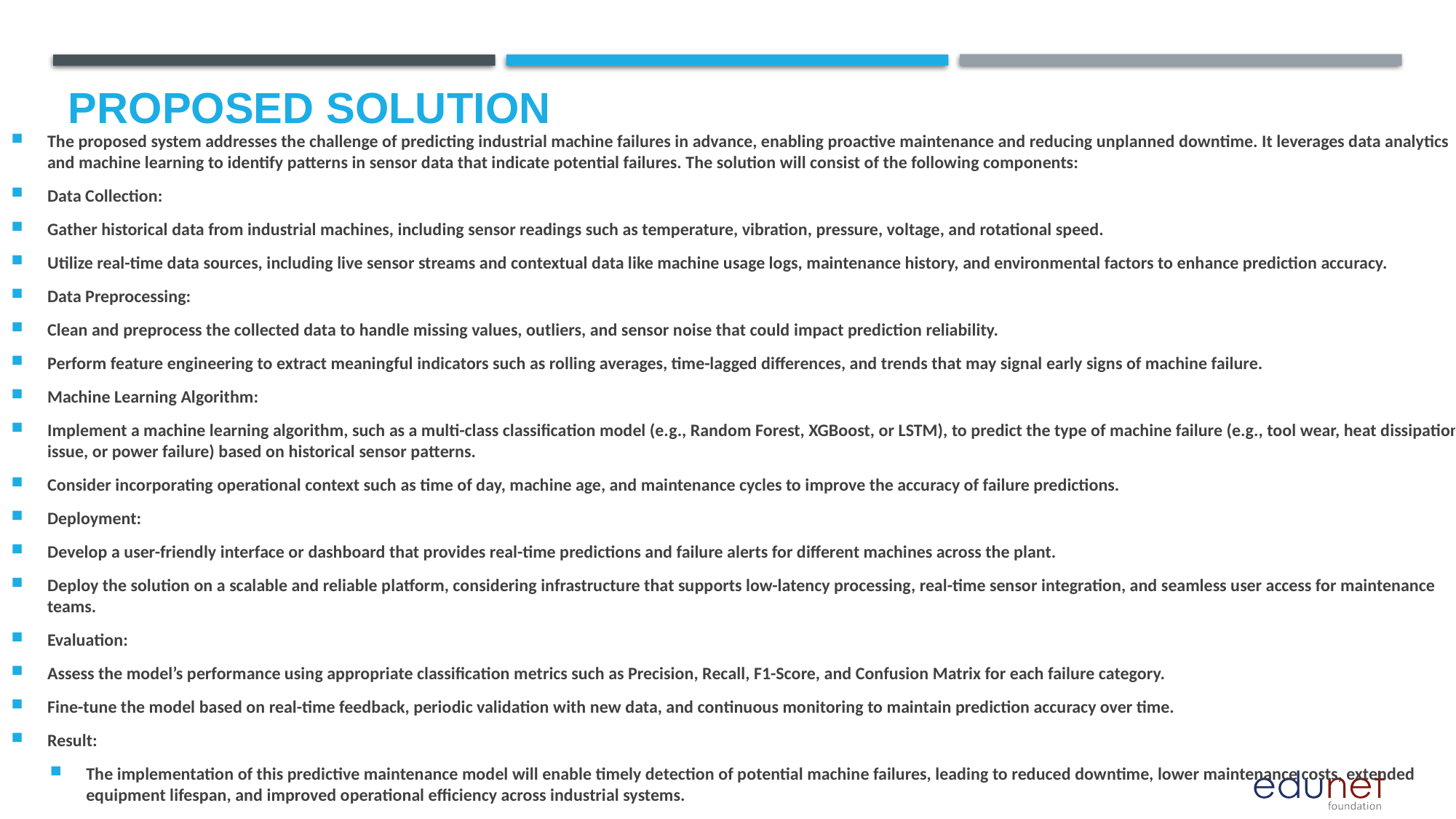

# Proposed Solution

The proposed system addresses the challenge of predicting industrial machine failures in advance, enabling proactive maintenance and reducing unplanned downtime. It leverages data analytics and machine learning to identify patterns in sensor data that indicate potential failures. The solution will consist of the following components:
Data Collection:
Gather historical data from industrial machines, including sensor readings such as temperature, vibration, pressure, voltage, and rotational speed.
Utilize real-time data sources, including live sensor streams and contextual data like machine usage logs, maintenance history, and environmental factors to enhance prediction accuracy.
Data Preprocessing:
Clean and preprocess the collected data to handle missing values, outliers, and sensor noise that could impact prediction reliability.
Perform feature engineering to extract meaningful indicators such as rolling averages, time-lagged differences, and trends that may signal early signs of machine failure.
Machine Learning Algorithm:
Implement a machine learning algorithm, such as a multi-class classification model (e.g., Random Forest, XGBoost, or LSTM), to predict the type of machine failure (e.g., tool wear, heat dissipation issue, or power failure) based on historical sensor patterns.
Consider incorporating operational context such as time of day, machine age, and maintenance cycles to improve the accuracy of failure predictions.
Deployment:
Develop a user-friendly interface or dashboard that provides real-time predictions and failure alerts for different machines across the plant.
Deploy the solution on a scalable and reliable platform, considering infrastructure that supports low-latency processing, real-time sensor integration, and seamless user access for maintenance teams.
Evaluation:
Assess the model’s performance using appropriate classification metrics such as Precision, Recall, F1-Score, and Confusion Matrix for each failure category.
Fine-tune the model based on real-time feedback, periodic validation with new data, and continuous monitoring to maintain prediction accuracy over time.
Result:
The implementation of this predictive maintenance model will enable timely detection of potential machine failures, leading to reduced downtime, lower maintenance costs, extended equipment lifespan, and improved operational efficiency across industrial systems.